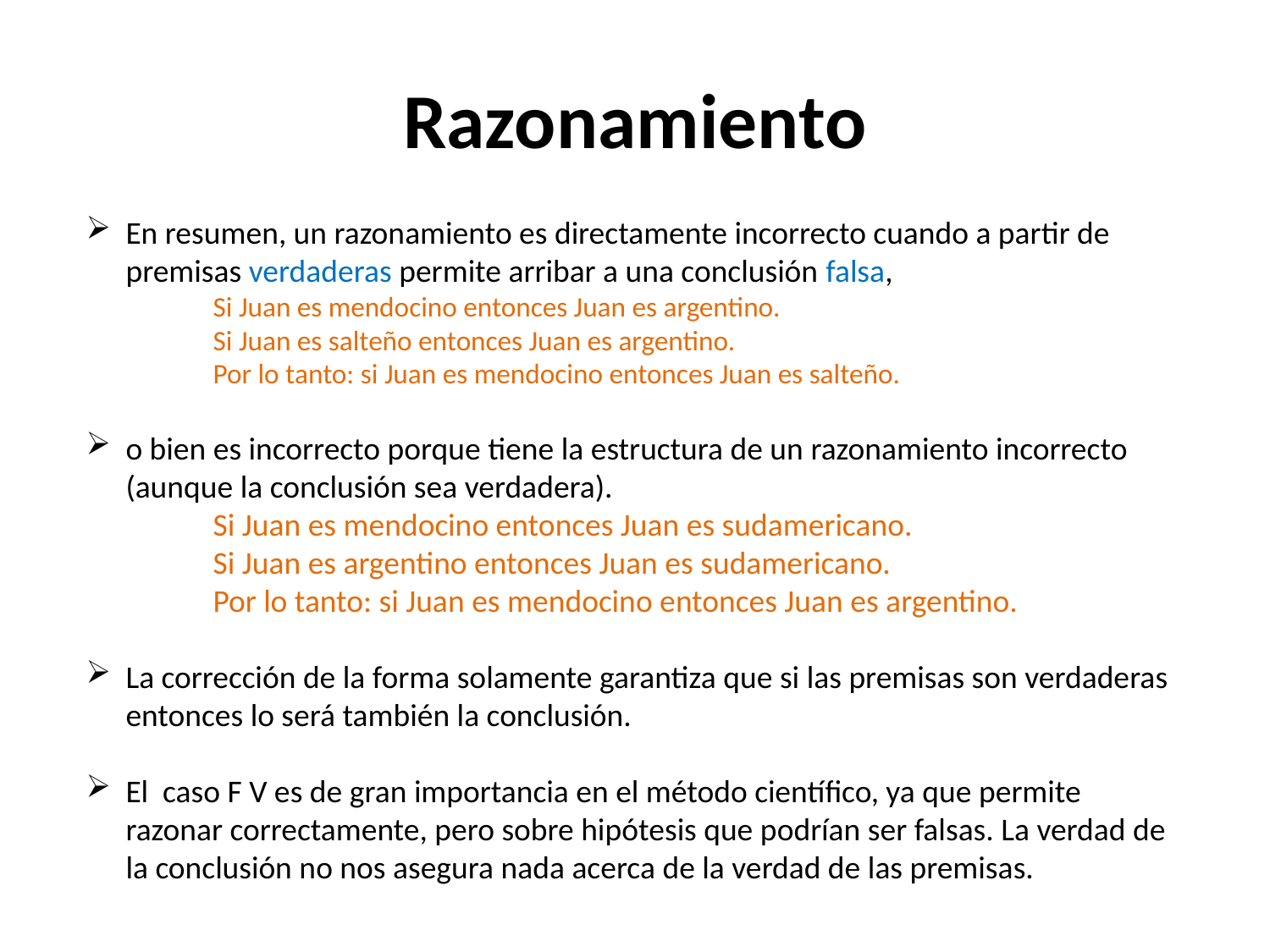

# Razonamiento
En resumen, un razonamiento es directamente incorrecto cuando a partir de premisas verdaderas permite arribar a una conclusión falsa,
Si Juan es mendocino entonces Juan es argentino.
Si Juan es salteño entonces Juan es argentino.
Por lo tanto: si Juan es mendocino entonces Juan es salteño.

o bien es incorrecto porque tiene la estructura de un razonamiento incorrecto (aunque la conclusión sea verdadera).
Si Juan es mendocino entonces Juan es sudamericano.
Si Juan es argentino entonces Juan es sudamericano.
Por lo tanto: si Juan es mendocino entonces Juan es argentino.

La corrección de la forma solamente garantiza que si las premisas son verdaderas entonces lo será también la conclusión.

El  caso F V es de gran importancia en el método científico, ya que permite razonar correctamente, pero sobre hipótesis que podrían ser falsas. La verdad de la conclusión no nos asegura nada acerca de la verdad de las premisas.